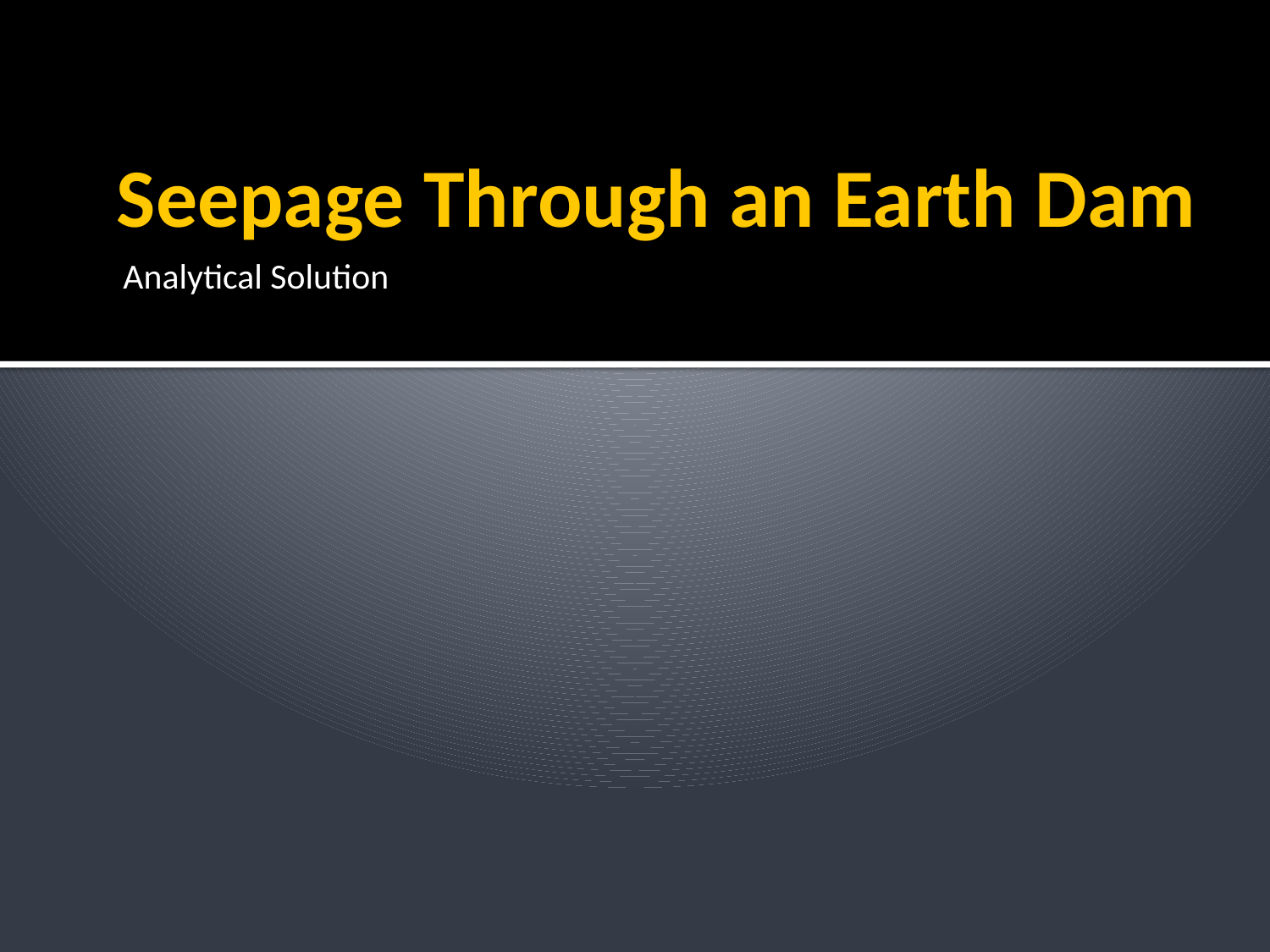

# Seepage Through an Earth Dam
Analytical Solution